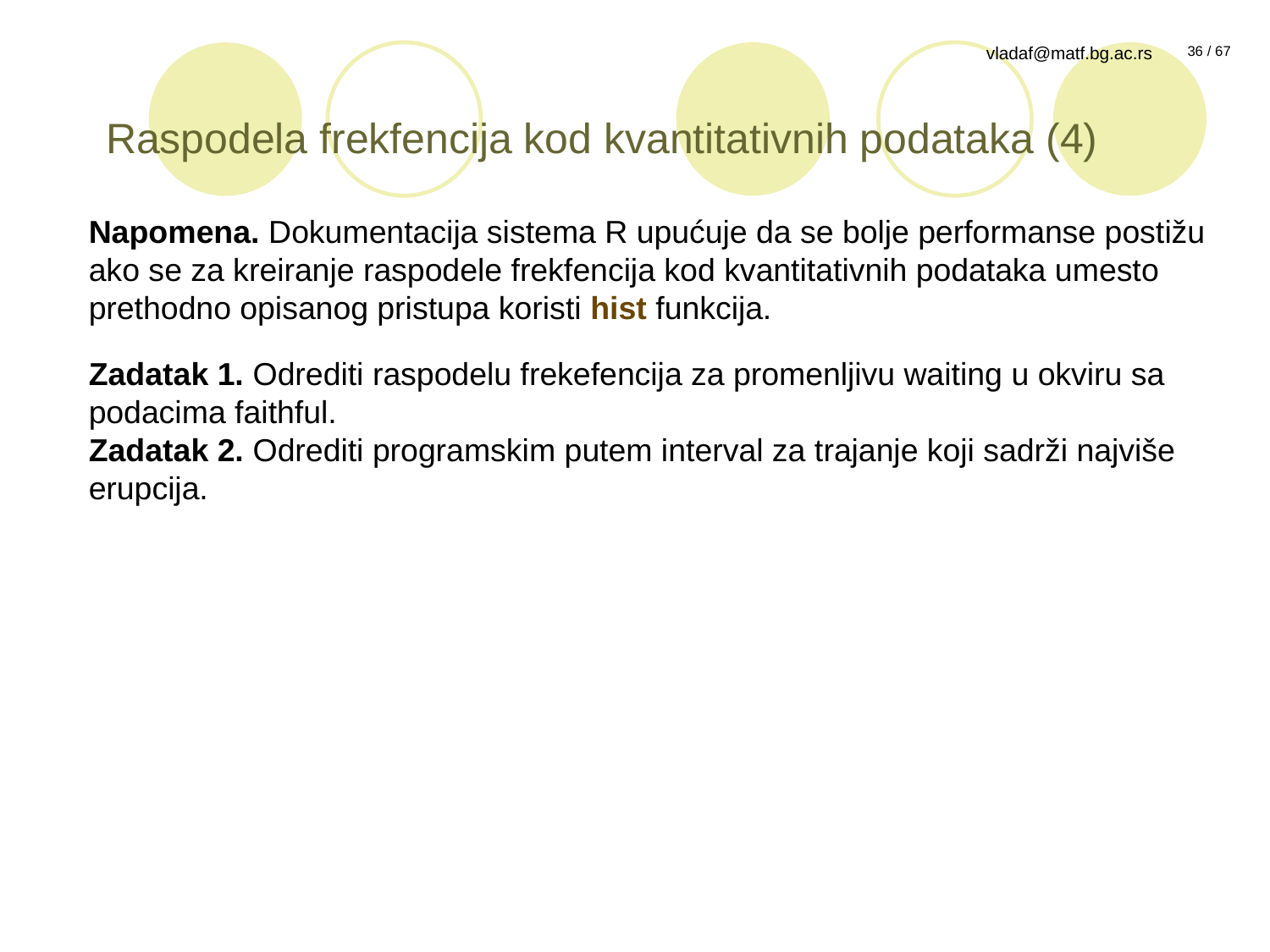

# Raspodela frekfencija kod kvantitativnih podataka (4)
Napomena. Dokumentacija sistema R upućuje da se bolje performanse postižu ako se za kreiranje raspodele frekfencija kod kvantitativnih podataka umesto prethodno opisanog pristupa koristi hist funkcija.

Zadatak 1. Odrediti raspodelu frekefencija za promenljivu waiting u okviru sa podacima faithful.
Zadatak 2. Odrediti programskim putem interval za trajanje koji sadrži najviše erupcija.